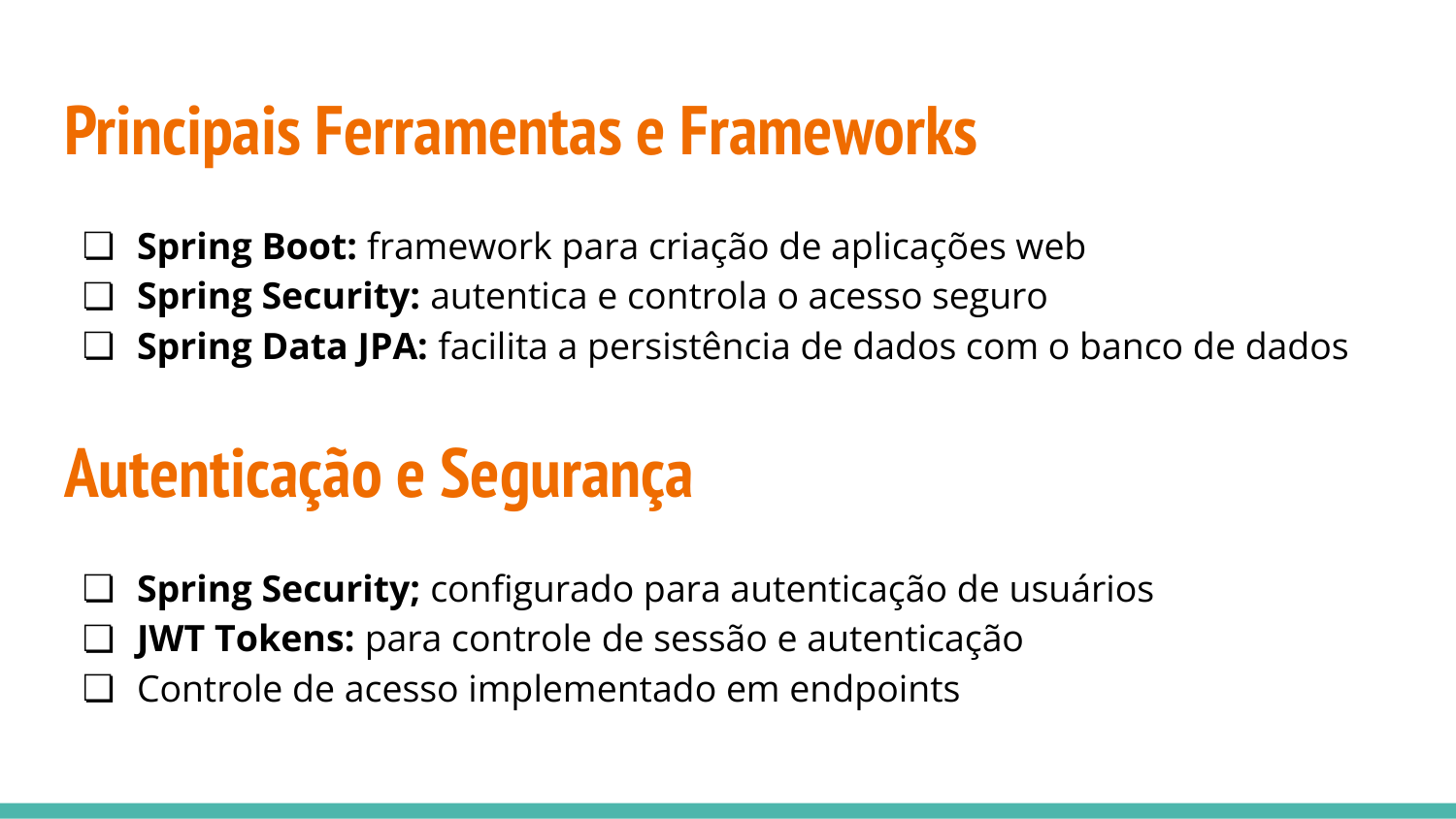

# Principais Ferramentas e Frameworks
Spring Boot: framework para criação de aplicações web
Spring Security: autentica e controla o acesso seguro
Spring Data JPA: facilita a persistência de dados com o banco de dados
Autenticação e Segurança
Spring Security; configurado para autenticação de usuários
JWT Tokens: para controle de sessão e autenticação
Controle de acesso implementado em endpoints